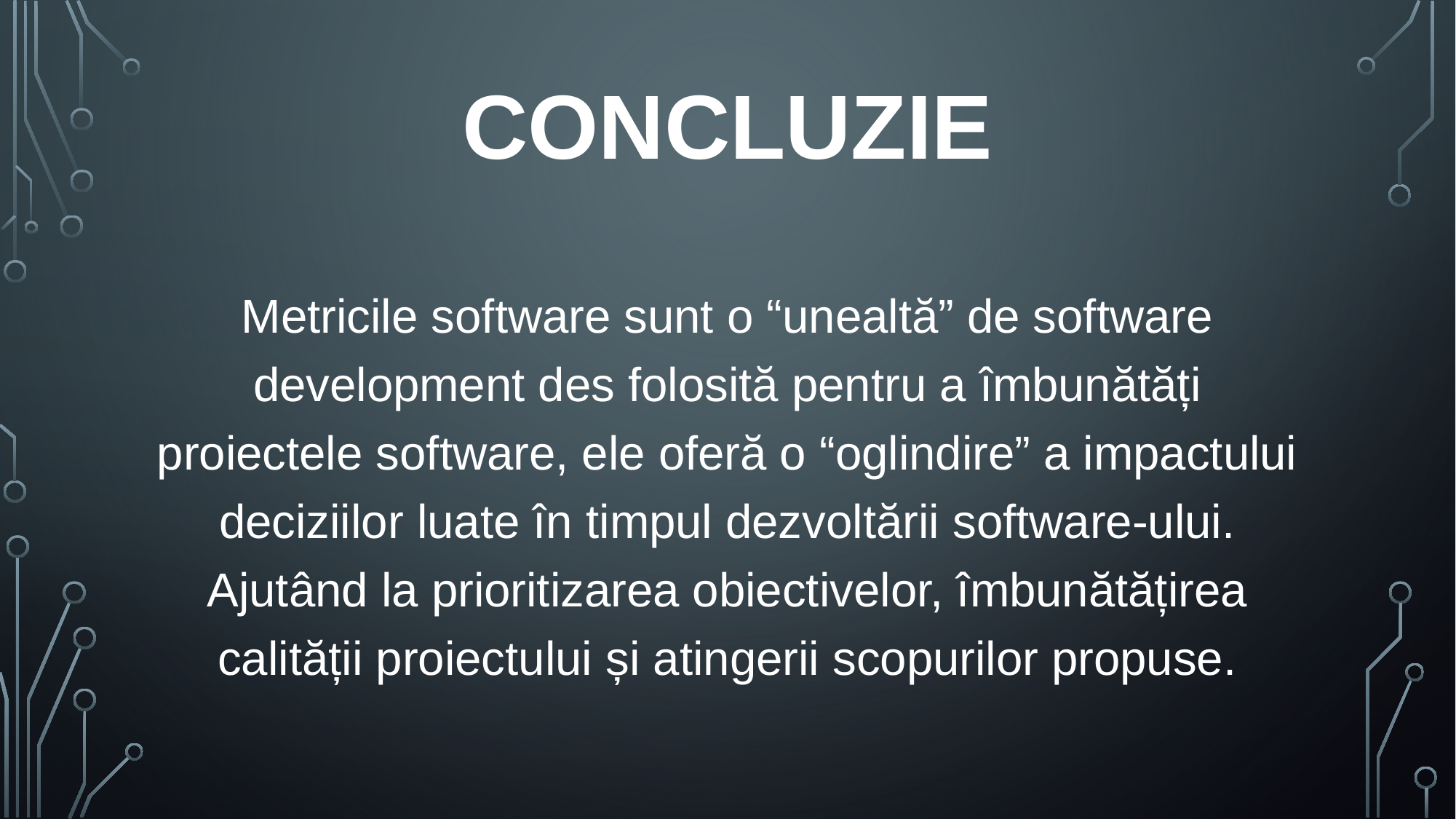

# Concluzie
Metricile software sunt o “unealtă” de software development des folosită pentru a îmbunătăți proiectele software, ele oferă o “oglindire” a impactului deciziilor luate în timpul dezvoltării software-ului. Ajutând la prioritizarea obiectivelor, îmbunătățirea calității proiectului și atingerii scopurilor propuse.